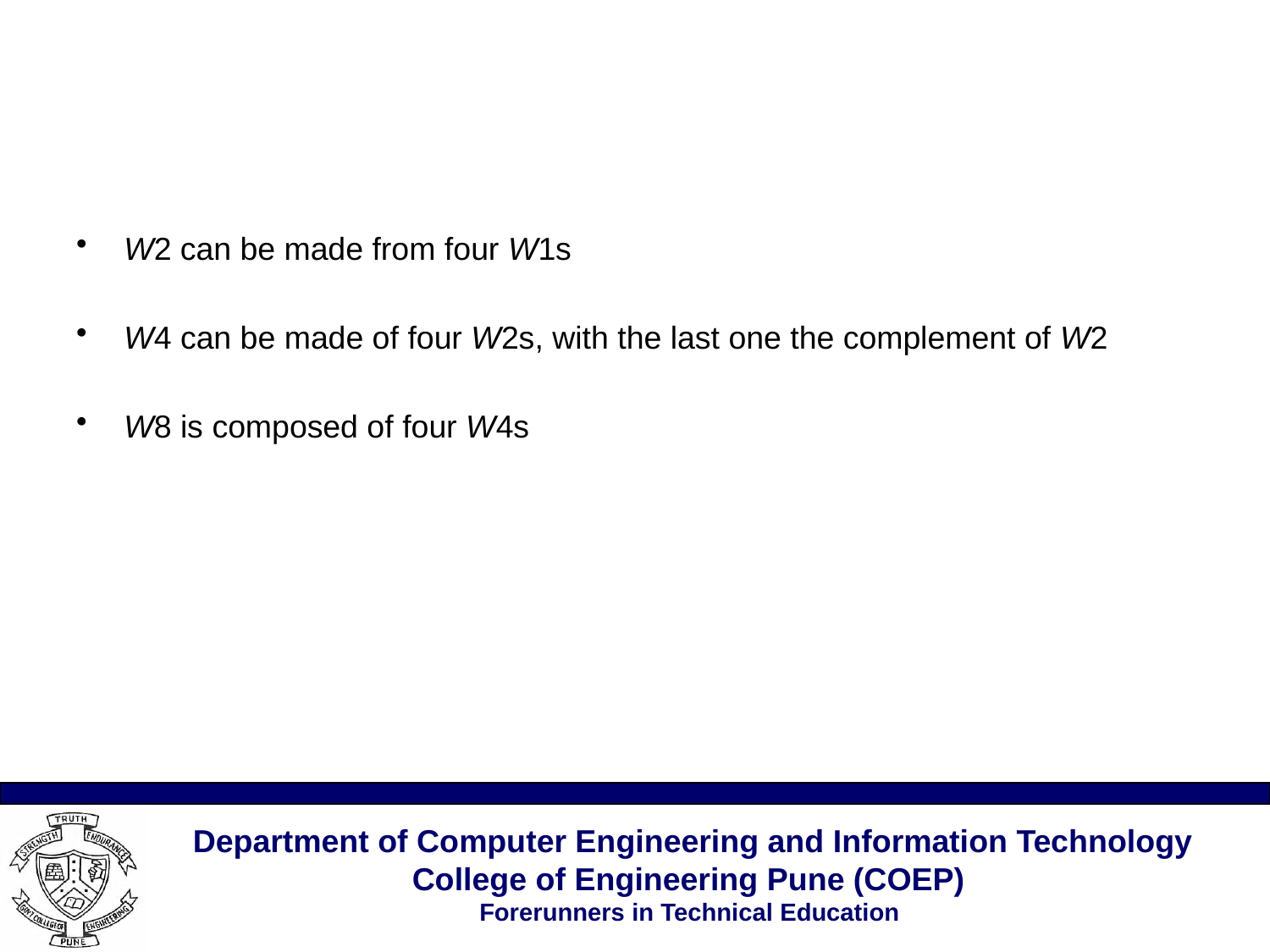

#
W2 can be made from four W1s

W4 can be made of four W2s, with the last one the complement of W2

W8 is composed of four W4s